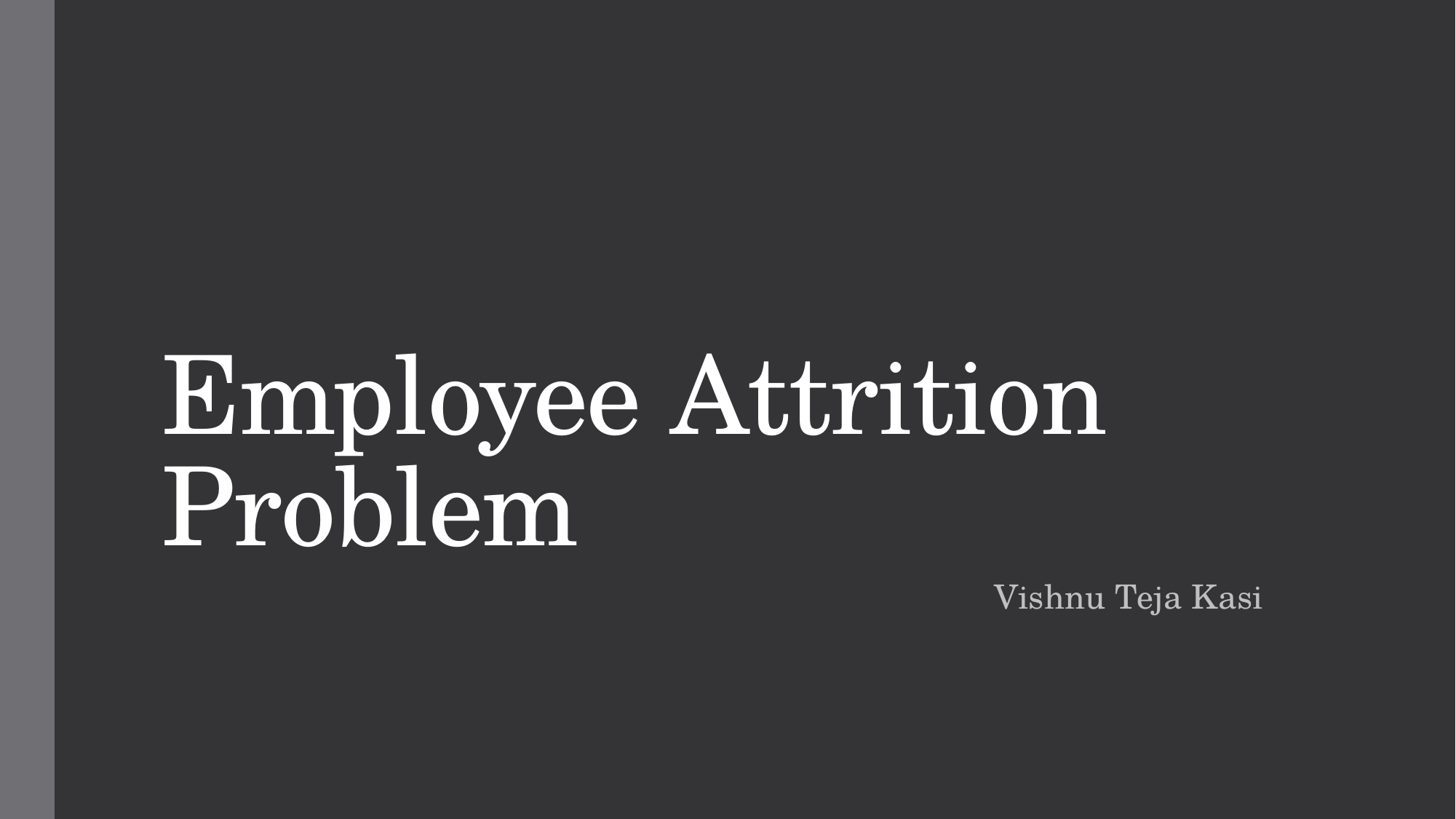

# Employee Attrition Problem
Vishnu Teja Kasi